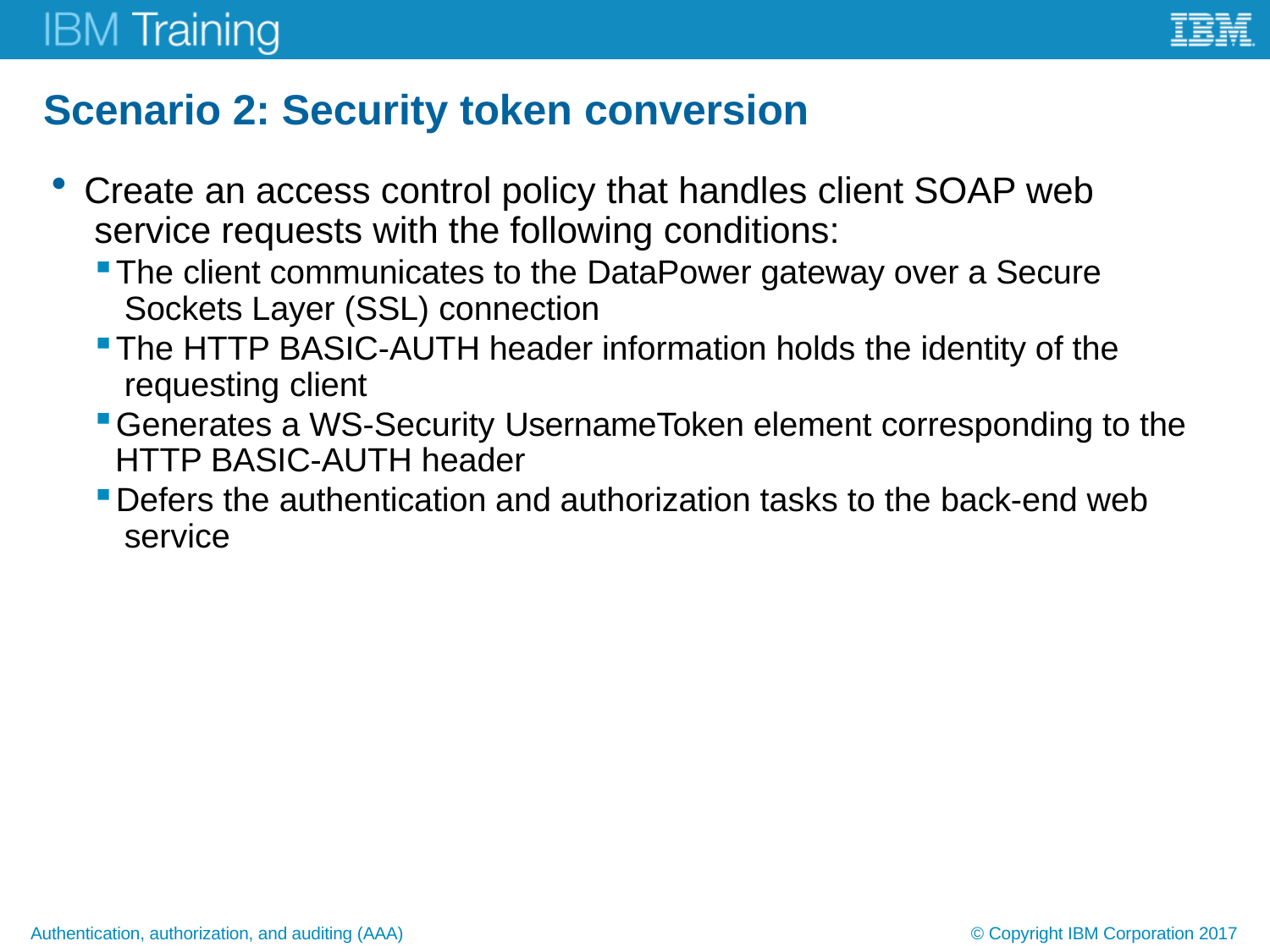

# Scenario 2: Security token conversion
Create an access control policy that handles client SOAP web  service requests with the following conditions:
The client communicates to the DataPower gateway over a Secure  Sockets Layer (SSL) connection
The HTTP BASIC-AUTH header information holds the identity of the  requesting client
Generates a WS-Security UsernameToken element corresponding to the  HTTP BASIC-AUTH header
Defers the authentication and authorization tasks to the back-end web  service
Authentication, authorization, and auditing (AAA)
© Copyright IBM Corporation 2017